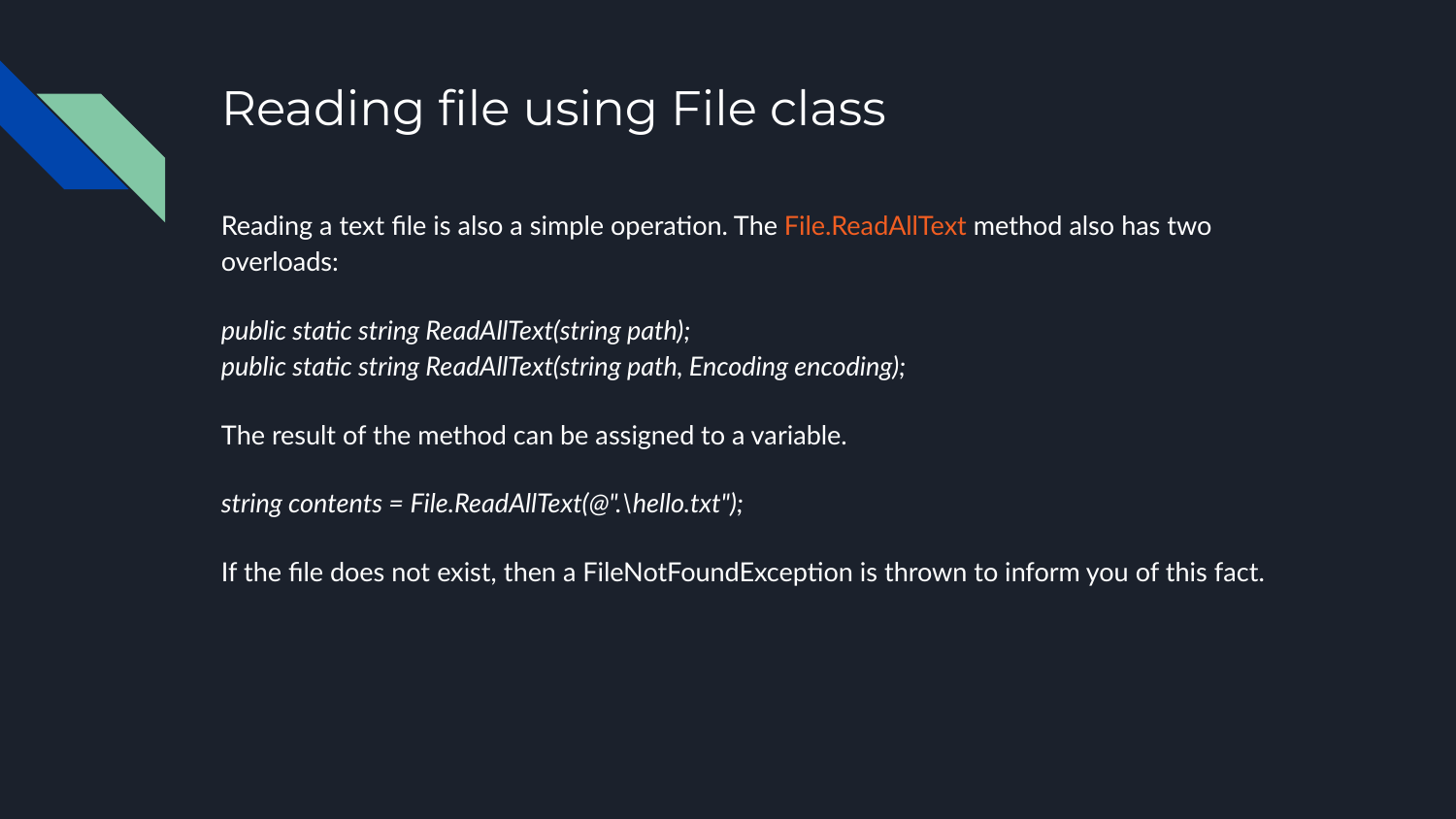

# Reading file using File class

Reading a text file is also a simple operation. The File.ReadAllText method also has two overloads:
public static string ReadAllText(string path);
public static string ReadAllText(string path, Encoding encoding);
The result of the method can be assigned to a variable.
string contents = File.ReadAllText(@".\hello.txt");
If the file does not exist, then a FileNotFoundException is thrown to inform you of this fact.